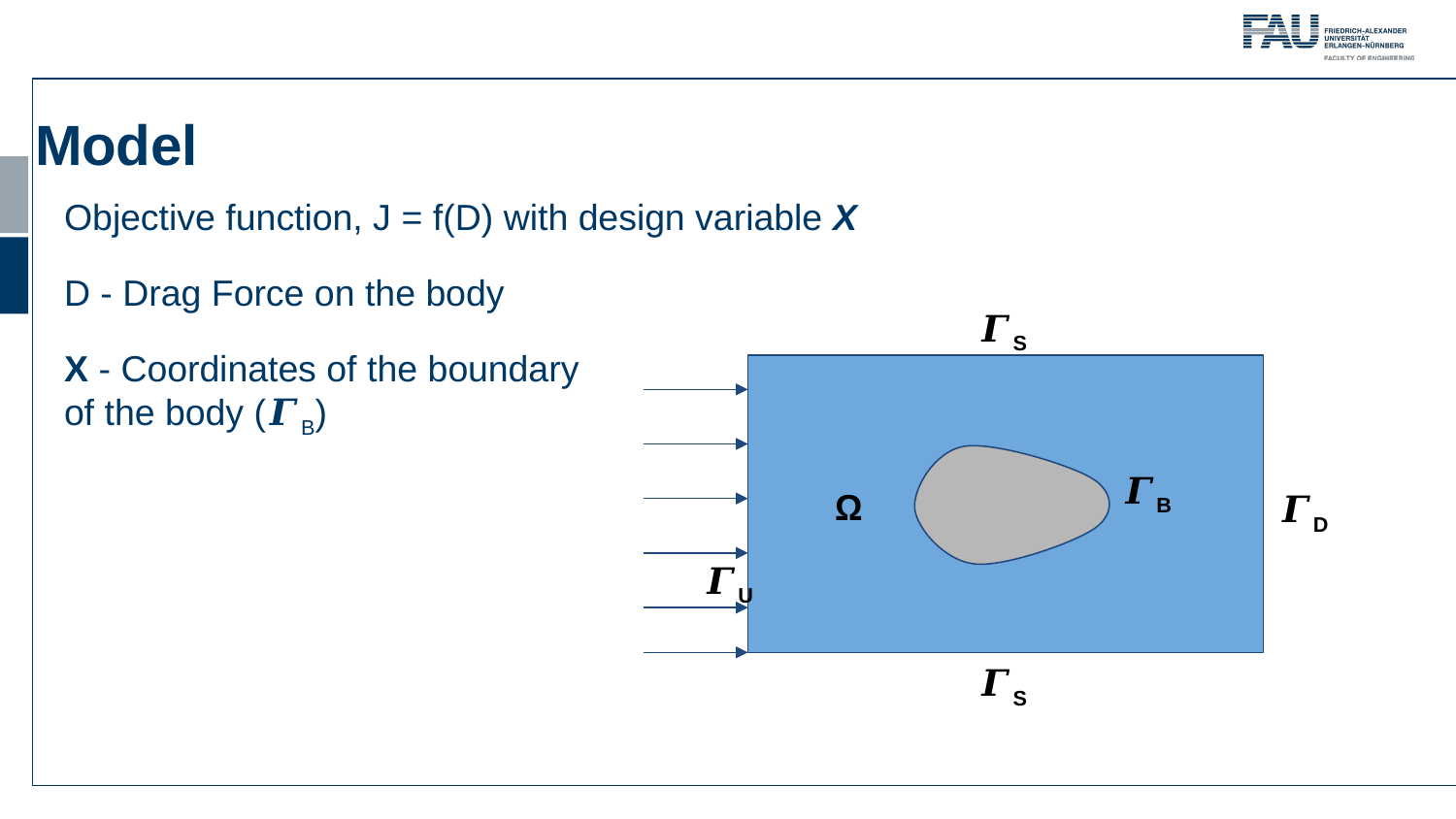

Model
Objective function, J = f(D) with design variable X
D - Drag Force on the body
X - Coordinates of the boundary
of the body (𝜞B)
𝜞S

𝜞B
Ω
𝜞D
𝜞U
𝜞S